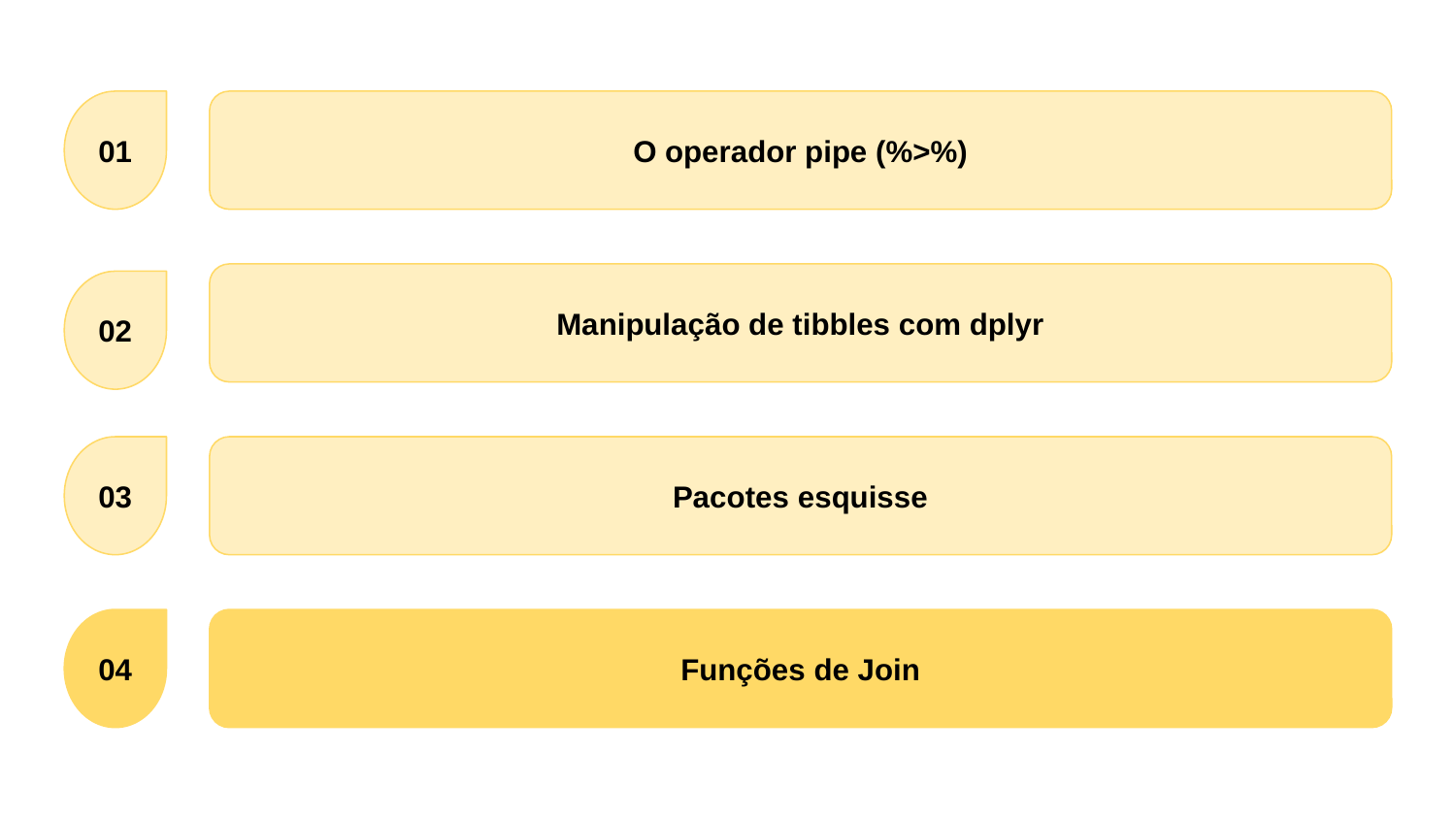

01
O operador pipe (%>%)
Manipulação de tibbles com dplyr
02
03
Pacotes esquisse
04
Funções de Join